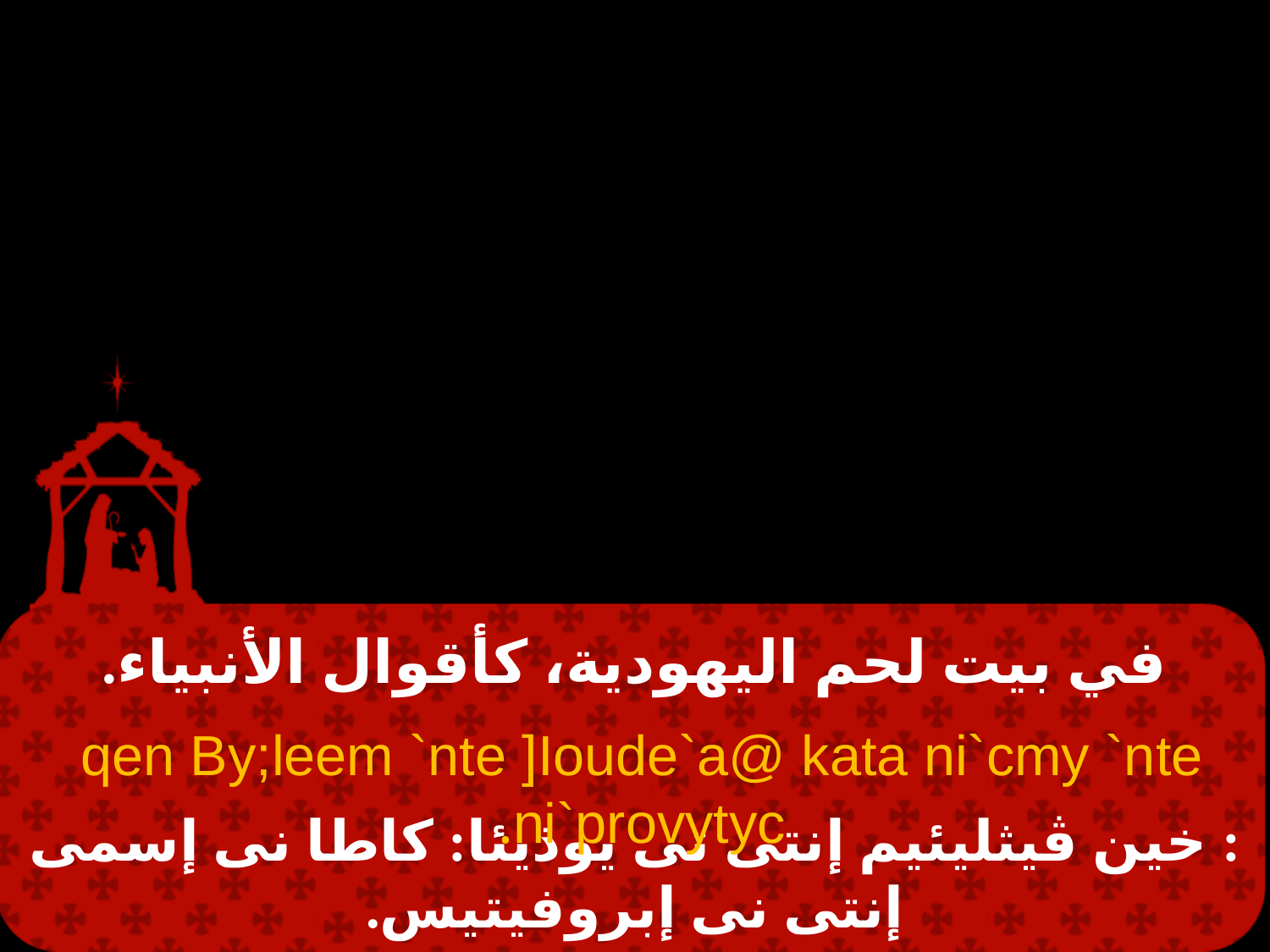

# في بيت لحم اليهودية، كأقوال الأنبياء.
qen By;leem `nte ]Ioude`a@ kata ni`cmy `nte ni`provytyc.
: خين ڤيثليئيم إنتى تى يوذيئا: كاطا نى إسمى إنتى نى إبروفيتيس.